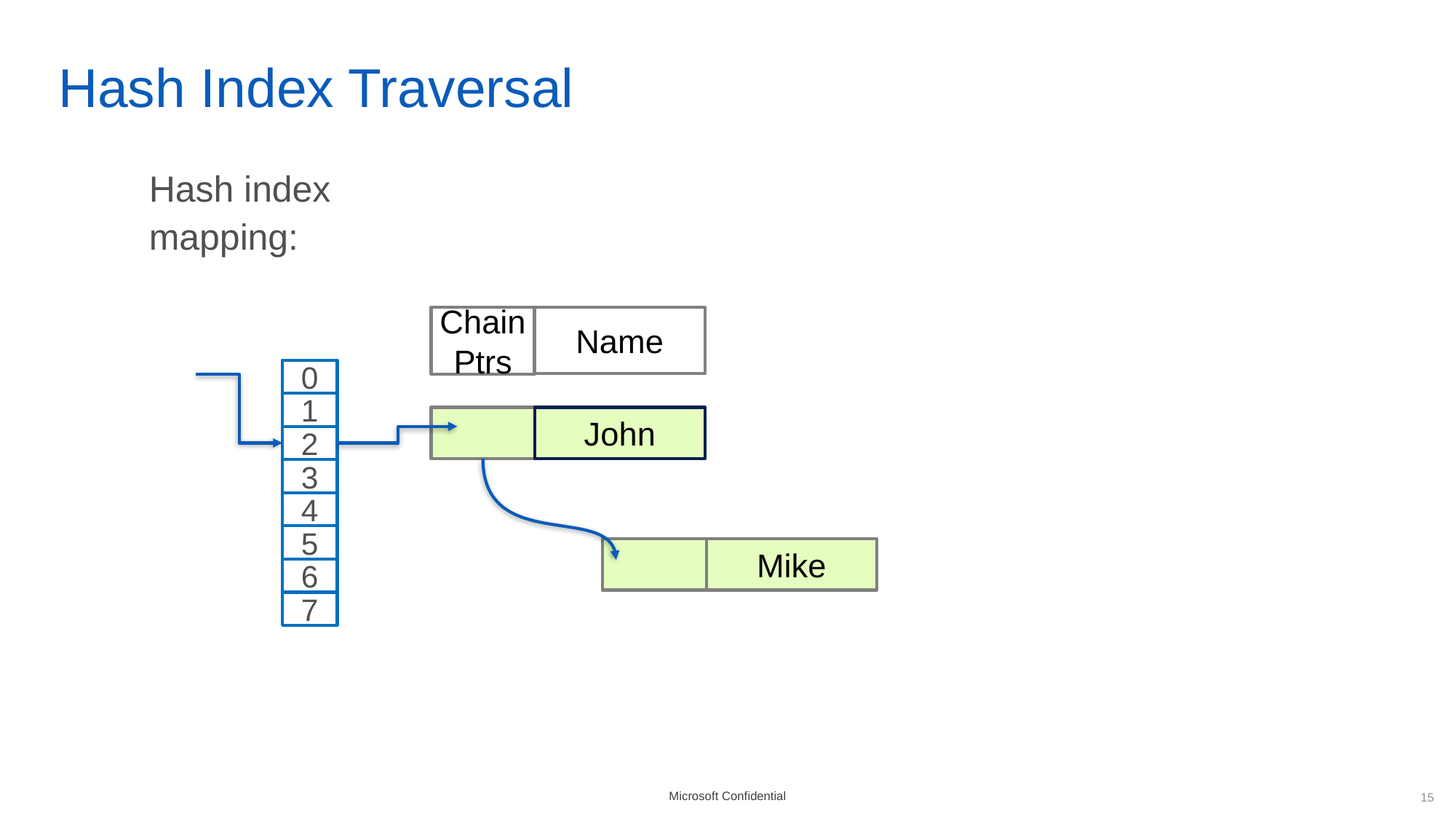

# Hash Index Traversal

Hash index
mapping:

Chain Ptrs
Name
0
1
2
3
4
5
6
7

John

Mike
15